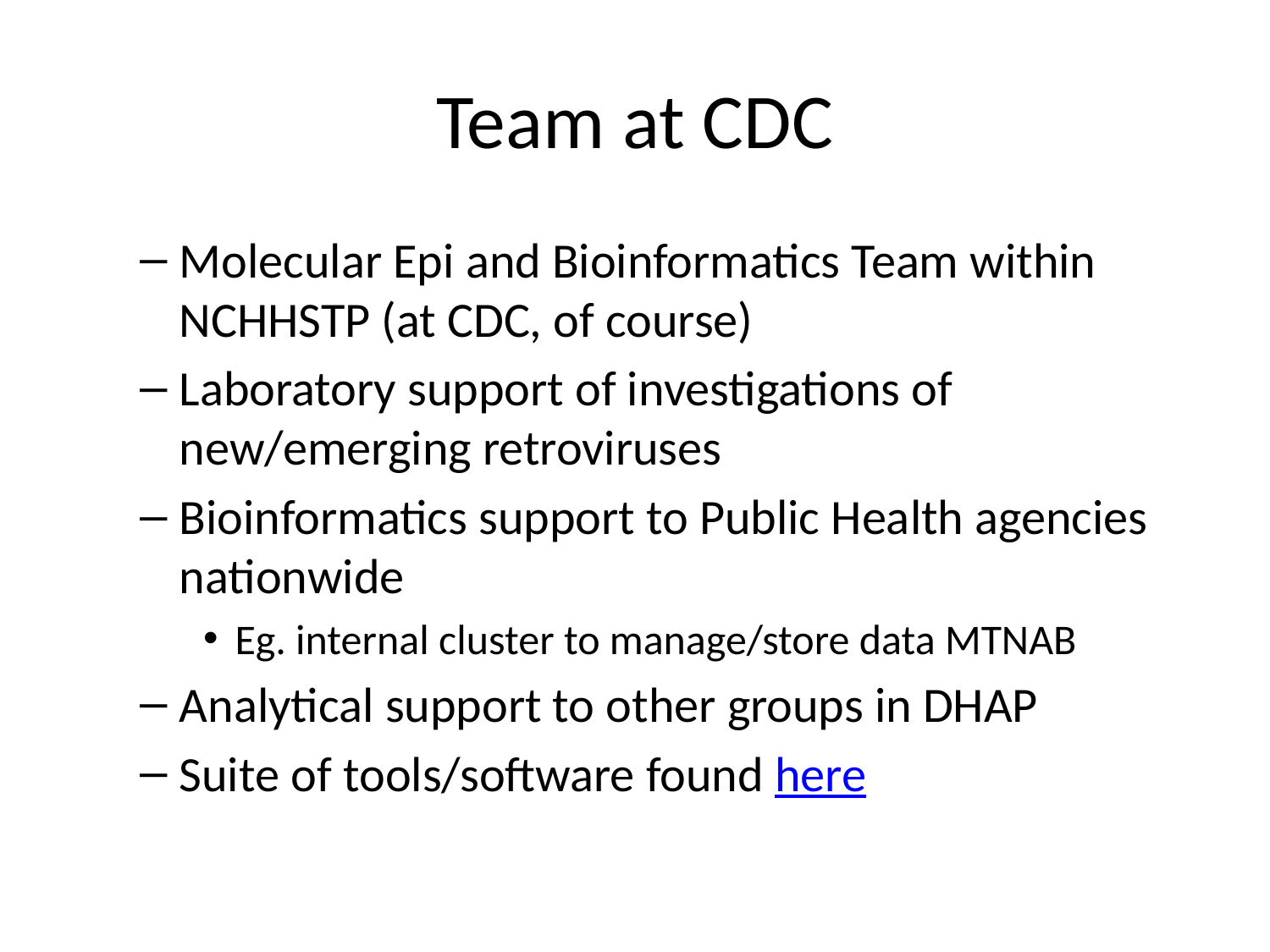

# Team at CDC
Molecular Epi and Bioinformatics Team within NCHHSTP (at CDC, of course)
Laboratory support of investigations of new/emerging retroviruses
Bioinformatics support to Public Health agencies nationwide
Eg. internal cluster to manage/store data MTNAB
Analytical support to other groups in DHAP
Suite of tools/software found here